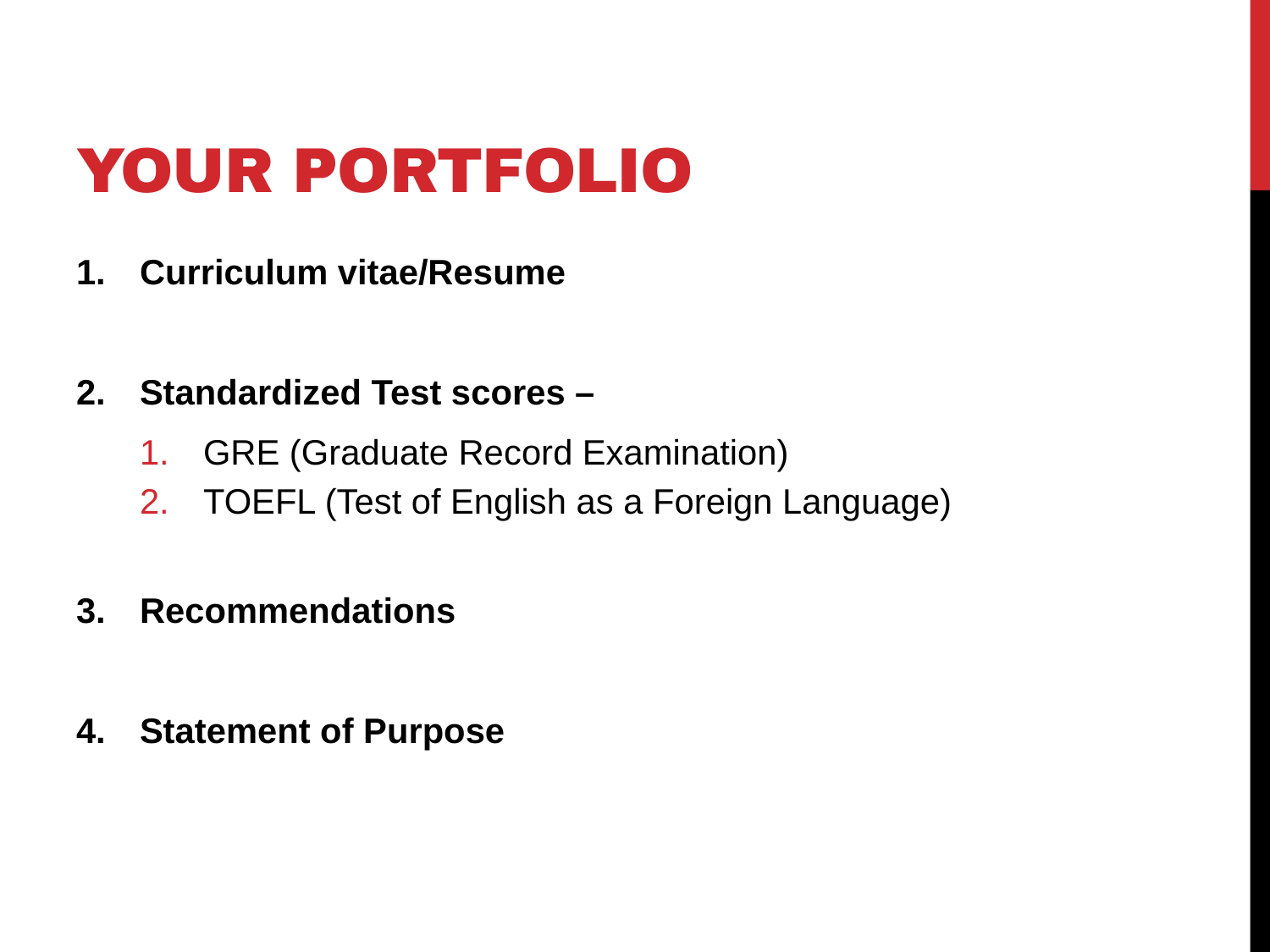

# Your portfolio
Curriculum vitae/Resume

Standardized Test scores –
GRE (Graduate Record Examination)
TOEFL (Test of English as a Foreign Language)

Recommendations

Statement of Purpose